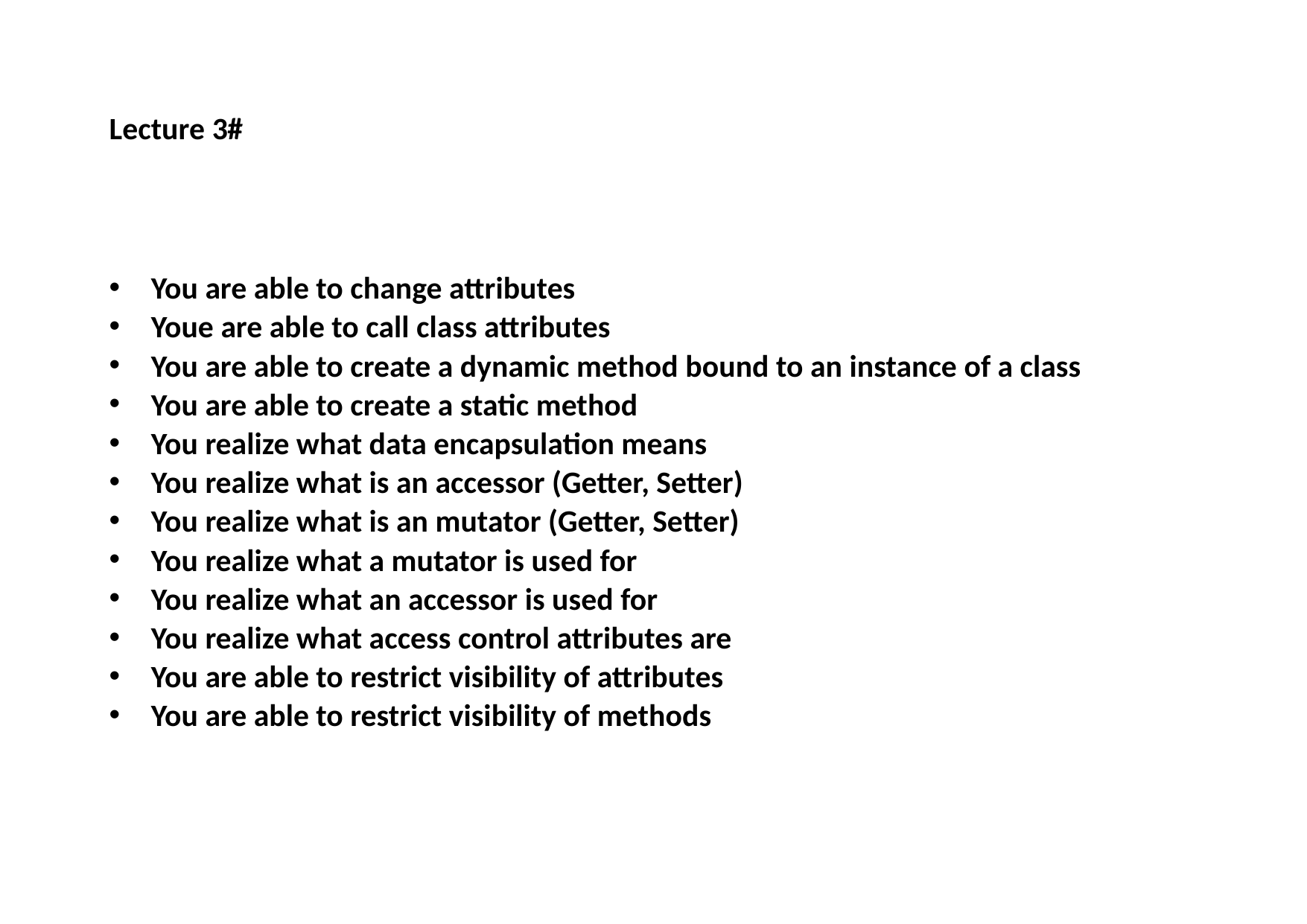

# Lecture 3#
You are able to change attributes
Youe are able to call class attributes
You are able to create a dynamic method bound to an instance of a class
You are able to create a static method
You realize what data encapsulation means
You realize what is an accessor (Getter, Setter)
You realize what is an mutator (Getter, Setter)
You realize what a mutator is used for
You realize what an accessor is used for
You realize what access control attributes are
You are able to restrict visibility of attributes
You are able to restrict visibility of methods